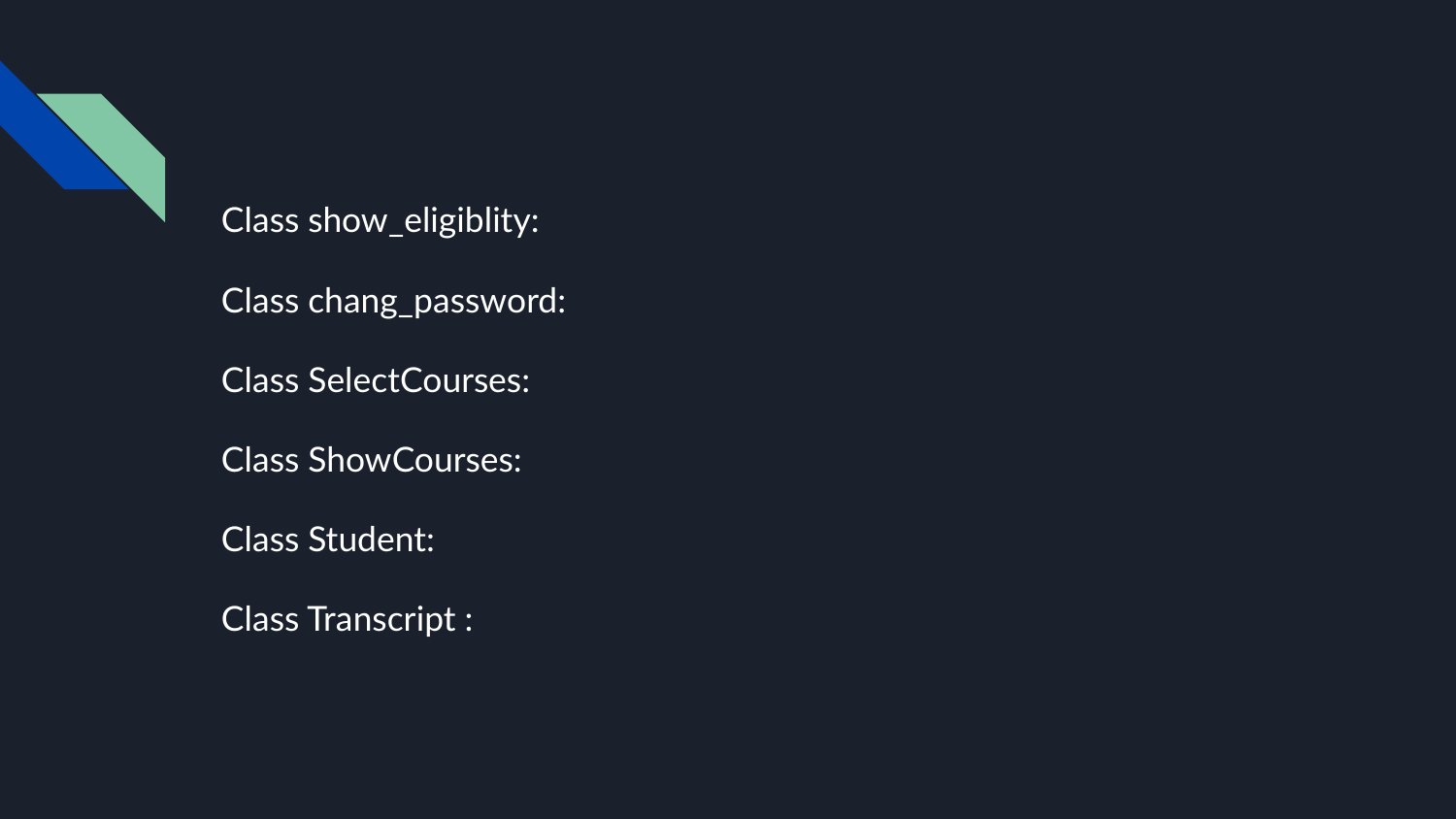

Class show_eligiblity:
Class chang_password:
Class SelectCourses:
Class ShowCourses:
Class Student:
Class Transcript :